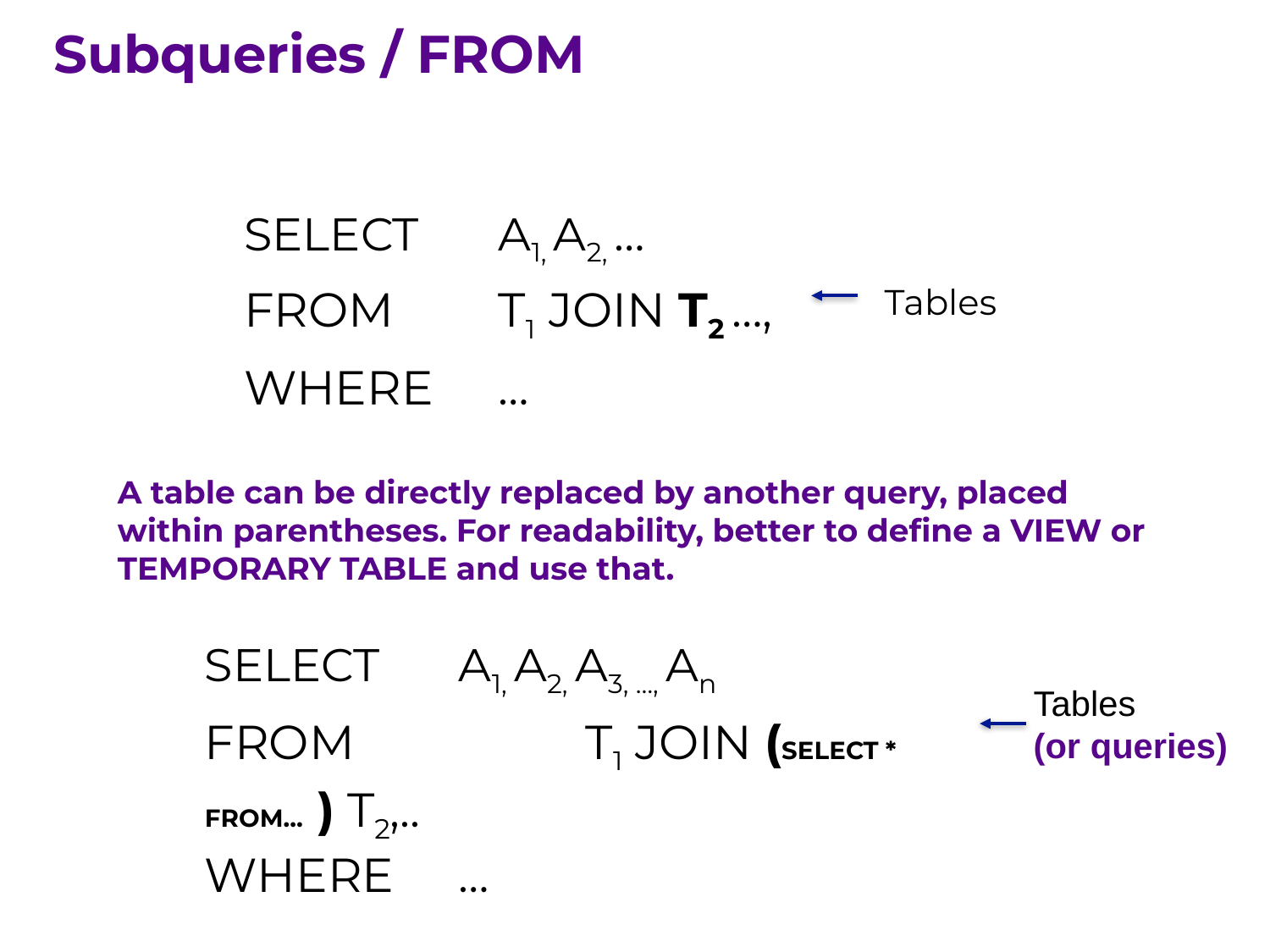

Subqueries / FROM
SELECT 	A1, A2, …
FROM 	T1  JOIN T2 …,
WHERE 	…
Tables
A table can be directly replaced by another query, placed within parentheses. For readability, better to define a VIEW or TEMPORARY TABLE and use that.
SELECT 	A1, A2, A3, …, An
FROM 		T1 JOIN (SELECT * FROM… ) T2,..
WHERE 	…
Tables
(or queries)